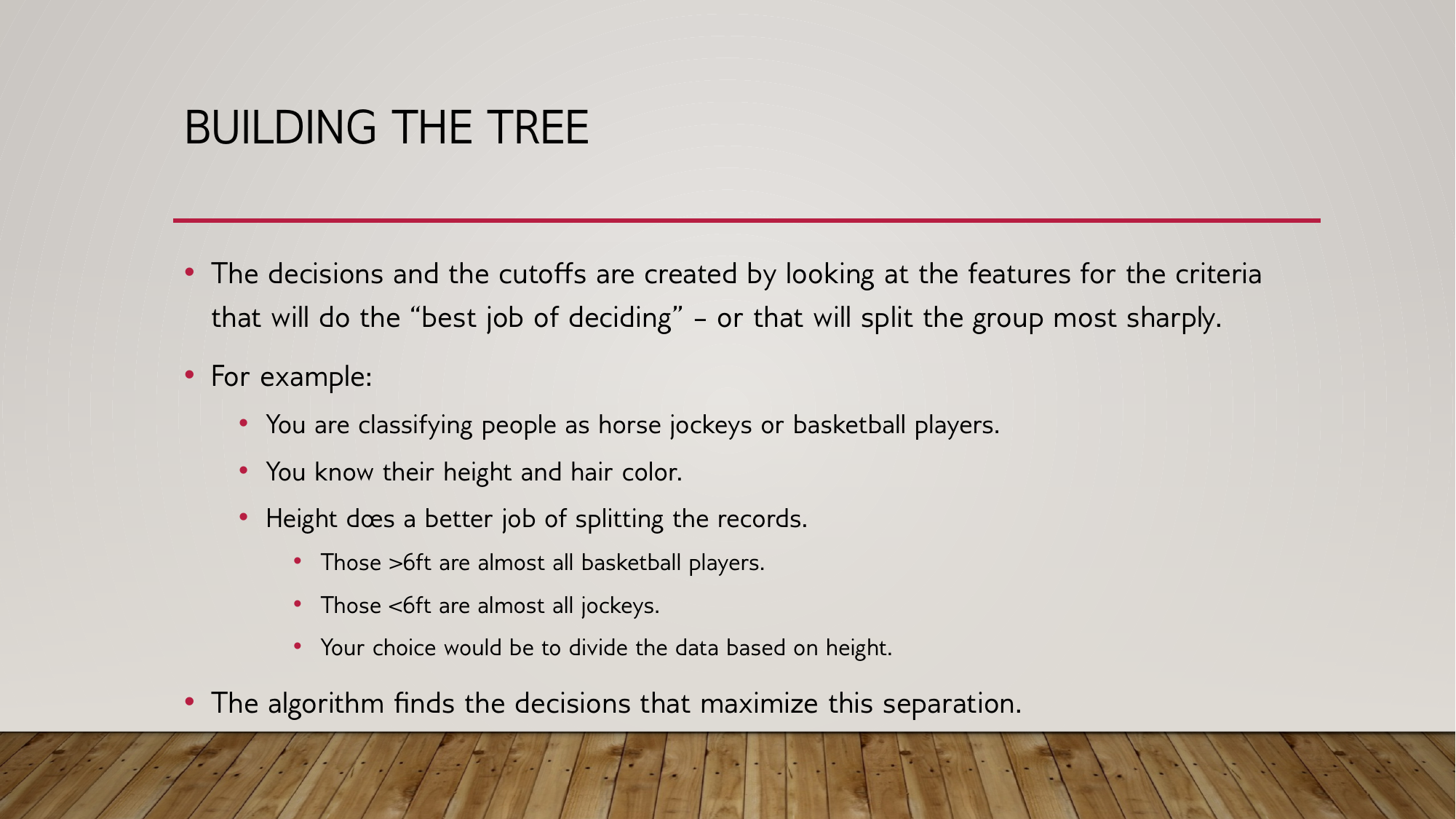

# Building the Tree
The decisions and the cutoffs are created by looking at the features for the criteria that will do the “best job of deciding” – or that will split the group most sharply.
For example:
You are classifying people as horse jockeys or basketball players.
You know their height and hair color.
Height does a better job of splitting the records.
Those >6ft are almost all basketball players.
Those <6ft are almost all jockeys.
Your choice would be to divide the data based on height.
The algorithm finds the decisions that maximize this separation.